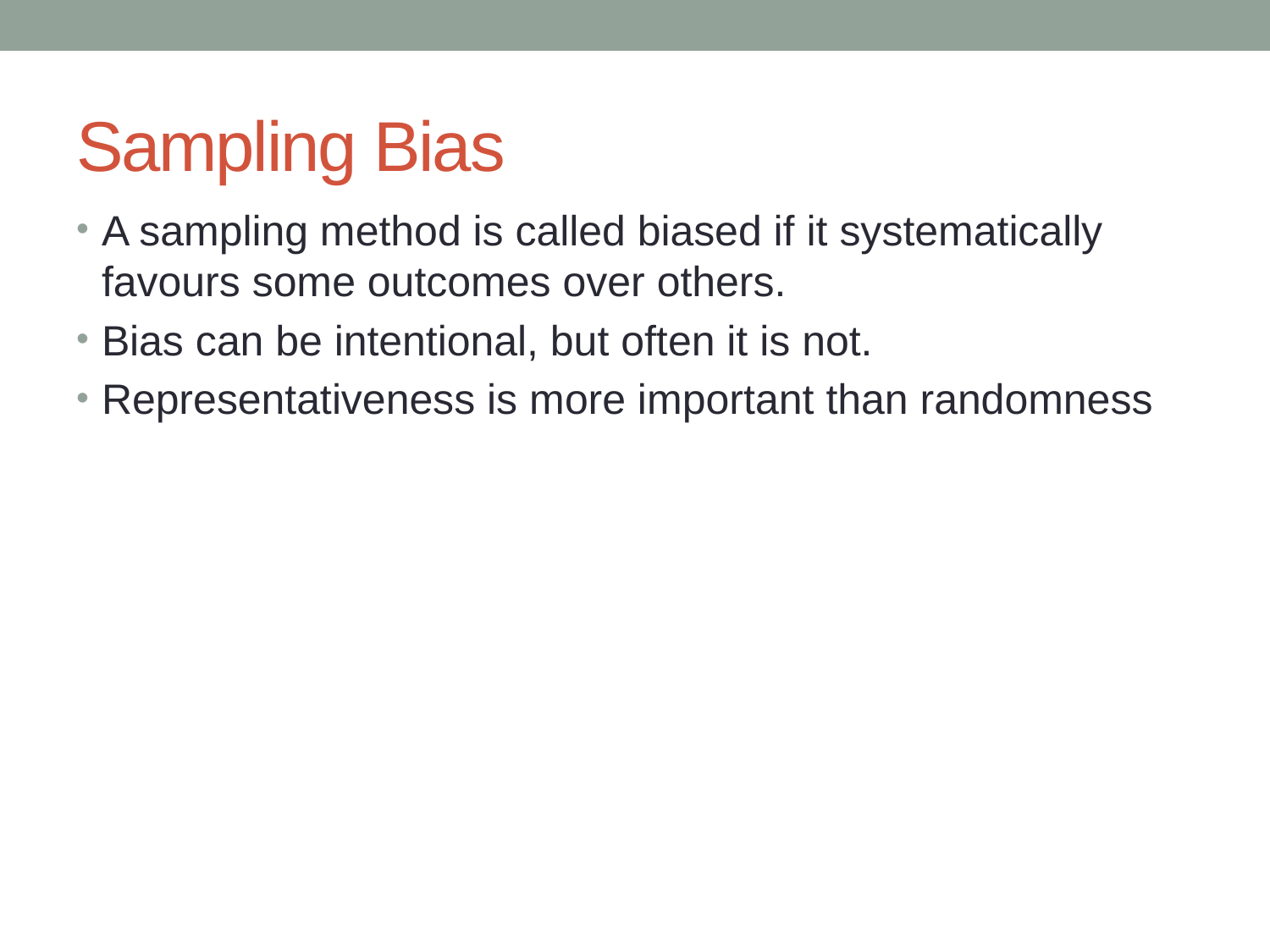

# Sampling Bias
A sampling method is called biased if it systematically favours some outcomes over others.
Bias can be intentional, but often it is not.
Representativeness is more important than randomness